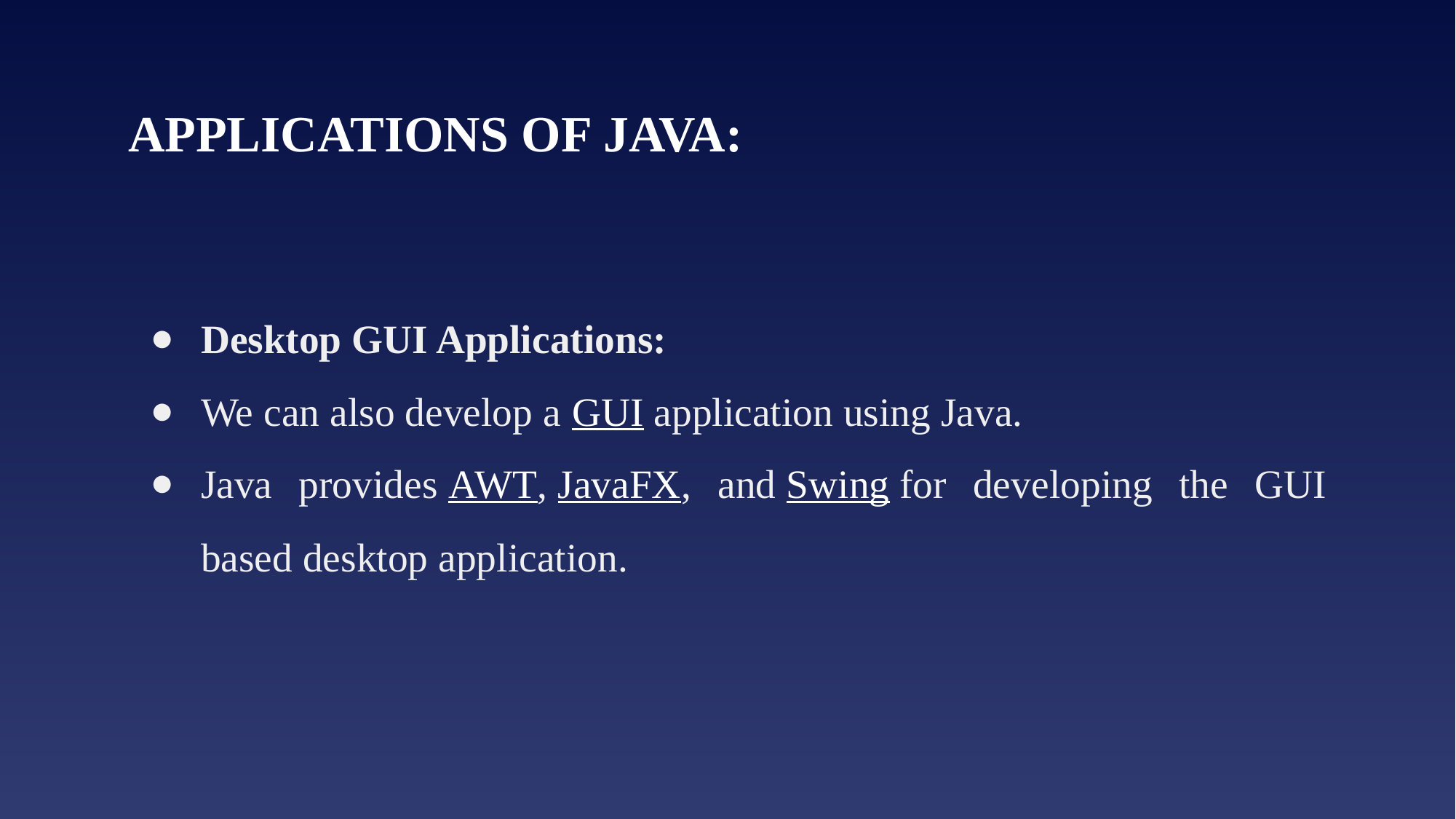

# APPLICATIONS OF JAVA:
Desktop GUI Applications:
We can also develop a GUI application using Java.
Java provides AWT, JavaFX, and Swing for developing the GUI based desktop application.